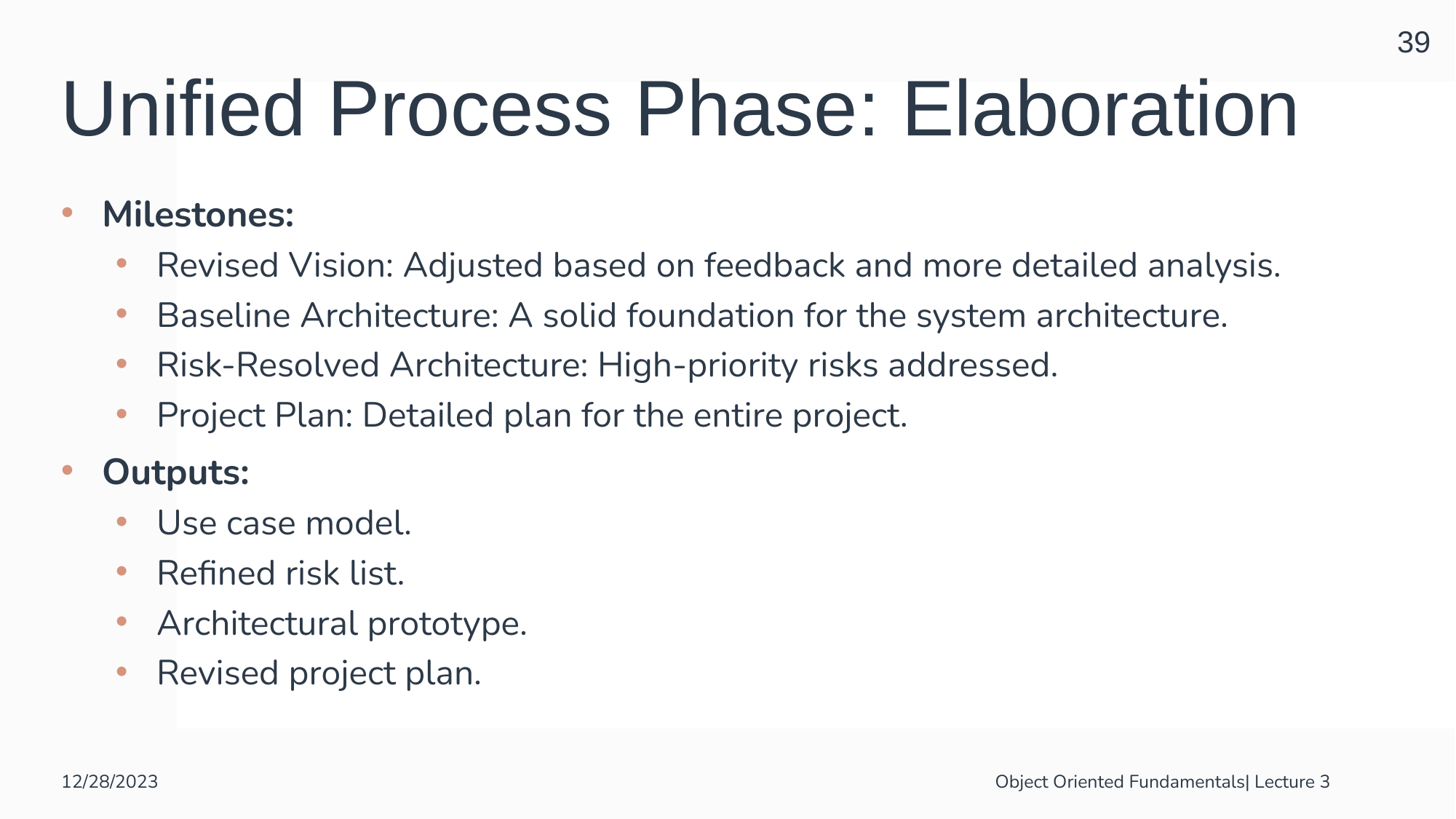

39
# Unified Process Phase: Elaboration
Milestones:
Revised Vision: Adjusted based on feedback and more detailed analysis.
Baseline Architecture: A solid foundation for the system architecture.
Risk-Resolved Architecture: High-priority risks addressed.
Project Plan: Detailed plan for the entire project.
Outputs:
Use case model.
Refined risk list.
Architectural prototype.
Revised project plan.
12/28/2023
Object Oriented Fundamentals| Lecture 3